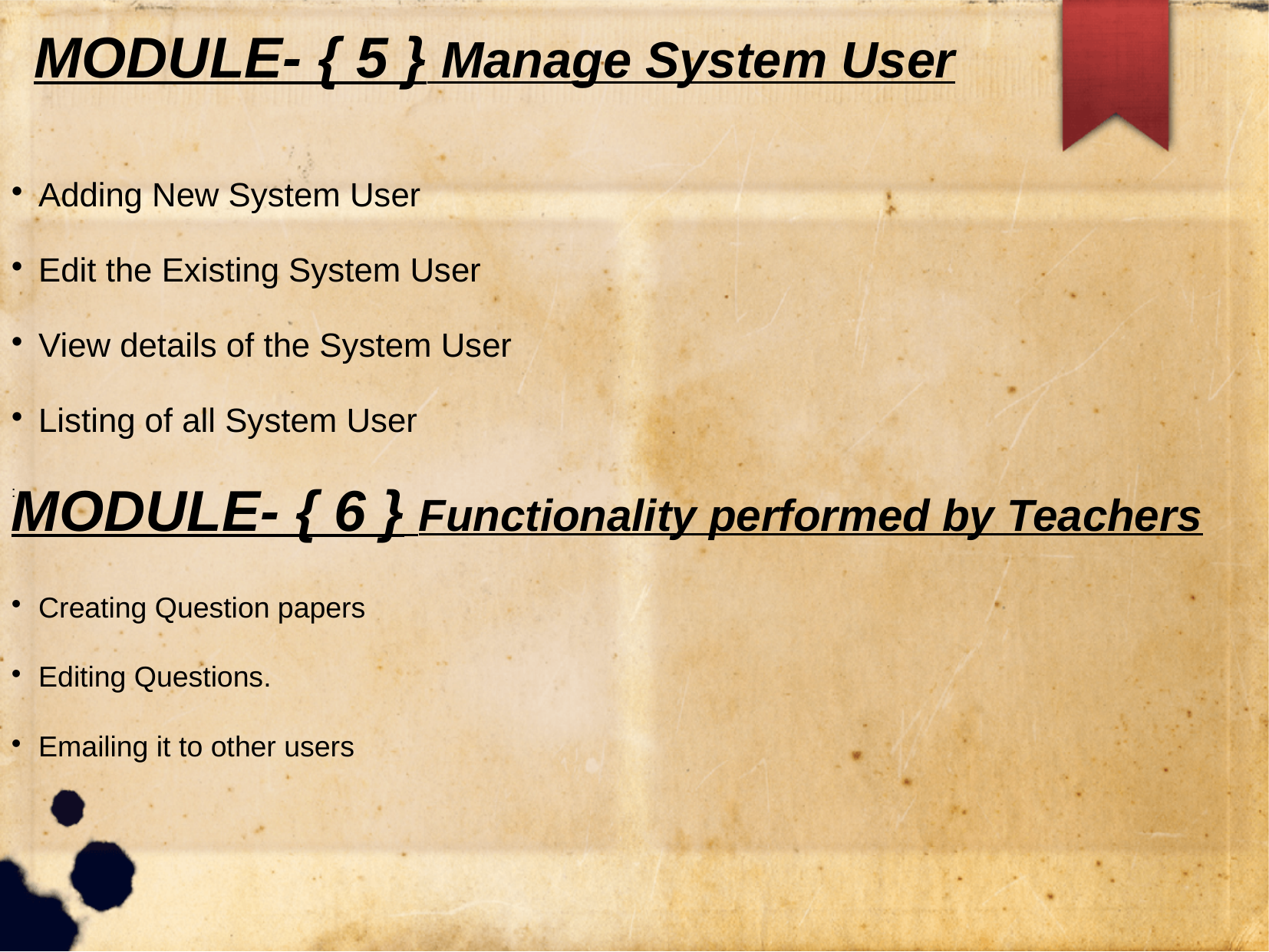

MODULE- { 5 } Manage System User

Adding New System User
Edit the Existing System User
View details of the System User
Listing of all System User

MODULE- { 6 } Functionality performed by Teachers
:

Creating Question papers
Editing Questions.
Emailing it to other users